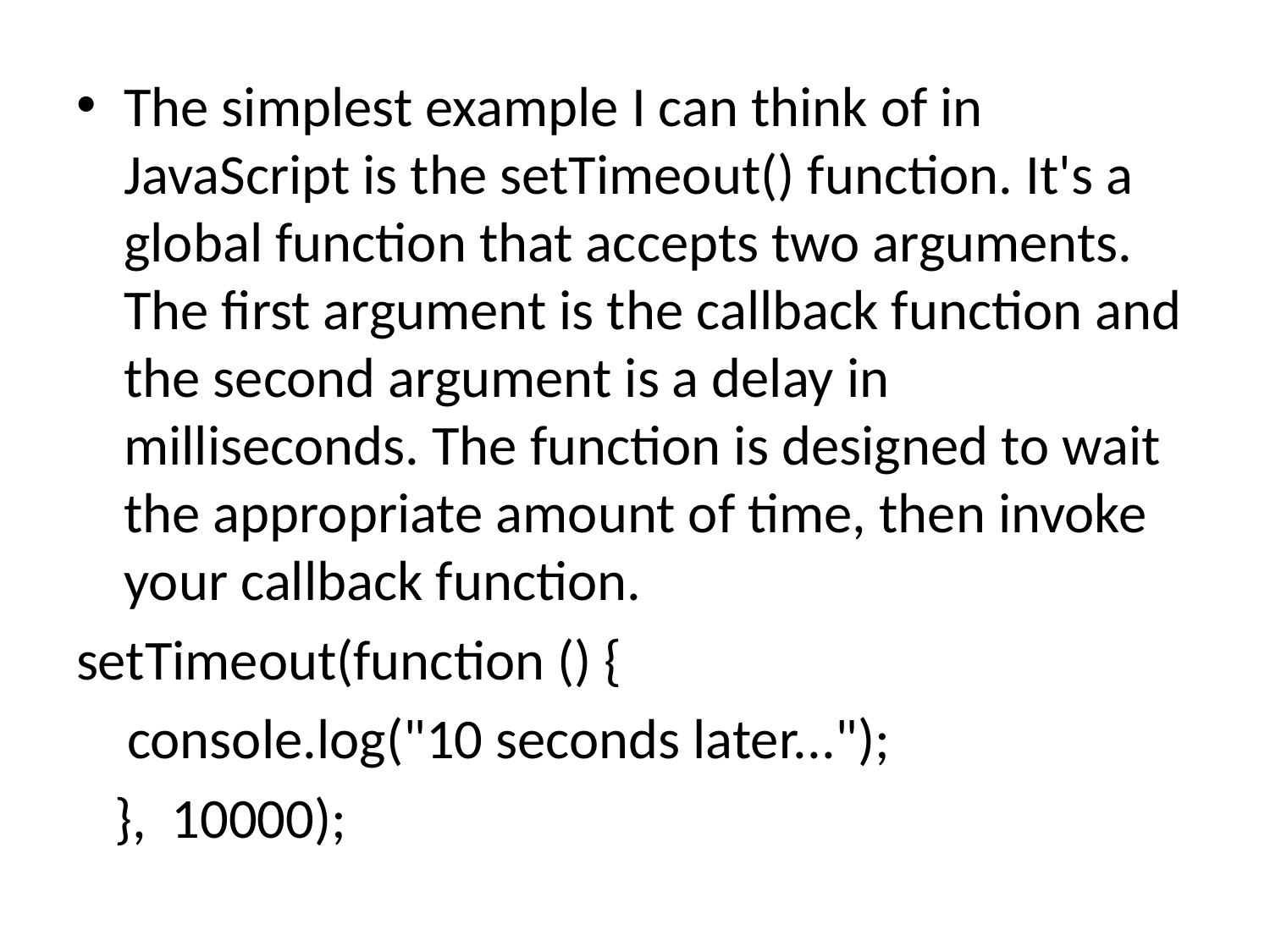

The simplest example I can think of in JavaScript is the setTimeout() function. It's a global function that accepts two arguments. The first argument is the callback function and the second argument is a delay in milliseconds. The function is designed to wait the appropriate amount of time, then invoke your callback function.
setTimeout(function () {
    console.log("10 seconds later...");
   },  10000);